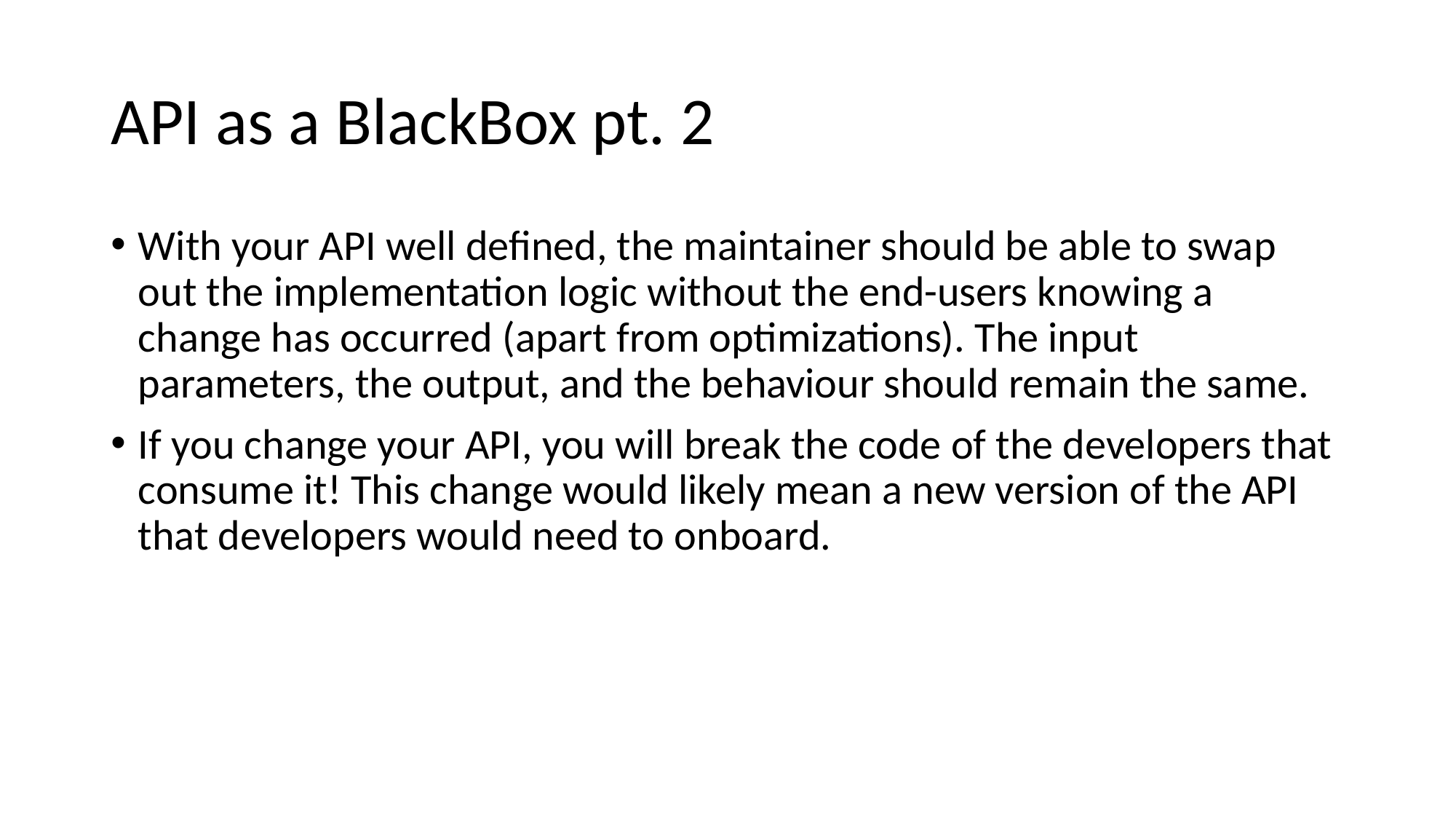

# API as a BlackBox pt. 2
With your API well defined, the maintainer should be able to swap out the implementation logic without the end-users knowing a change has occurred (apart from optimizations). The input parameters, the output, and the behaviour should remain the same.
If you change your API, you will break the code of the developers that consume it! This change would likely mean a new version of the API that developers would need to onboard.